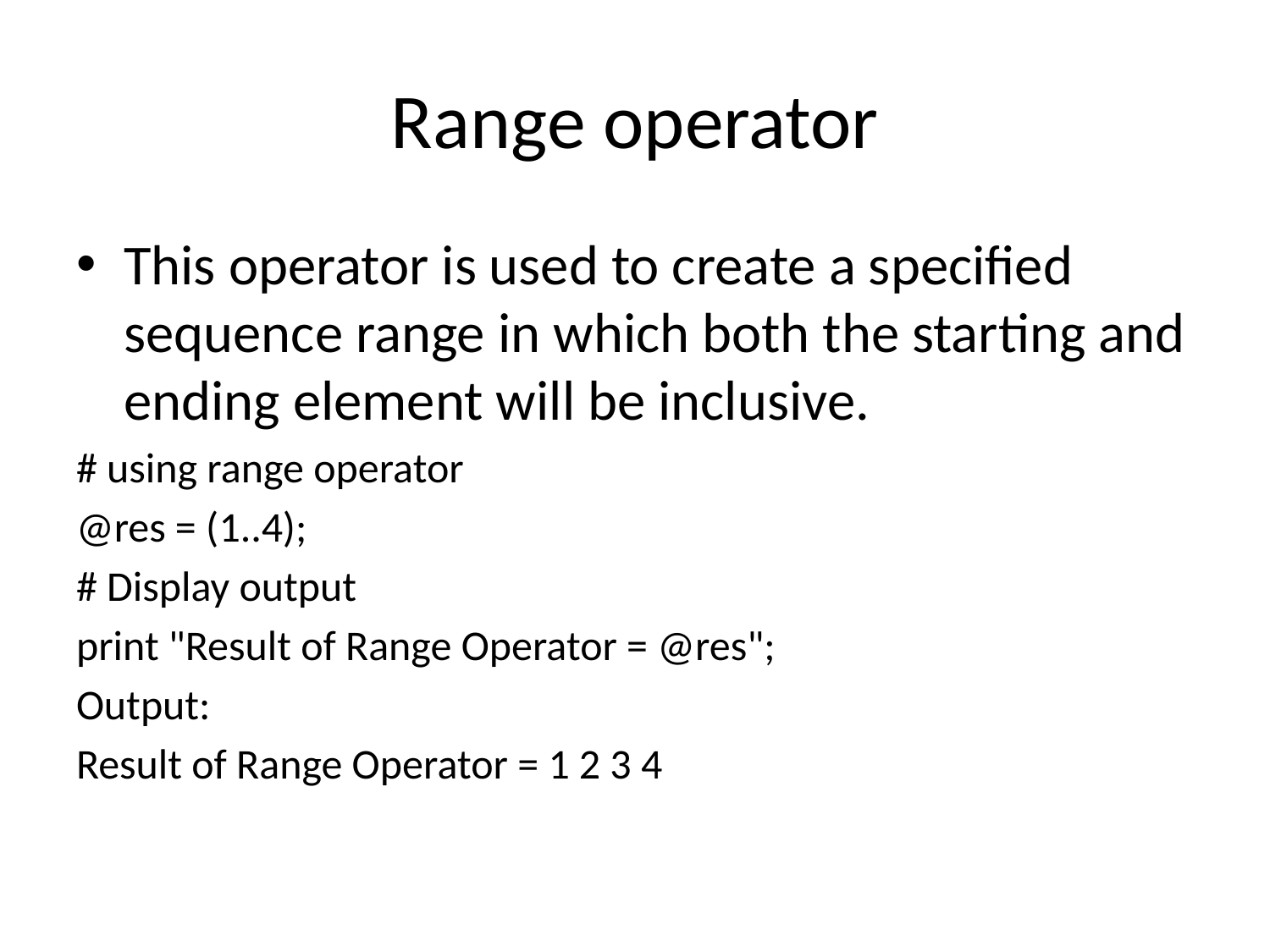

# Range operator
This operator is used to create a specified sequence range in which both the starting and ending element will be inclusive.
# using range operator
@res = (1..4);
# Display output
print "Result of Range Operator = @res";
Output:
Result of Range Operator = 1 2 3 4